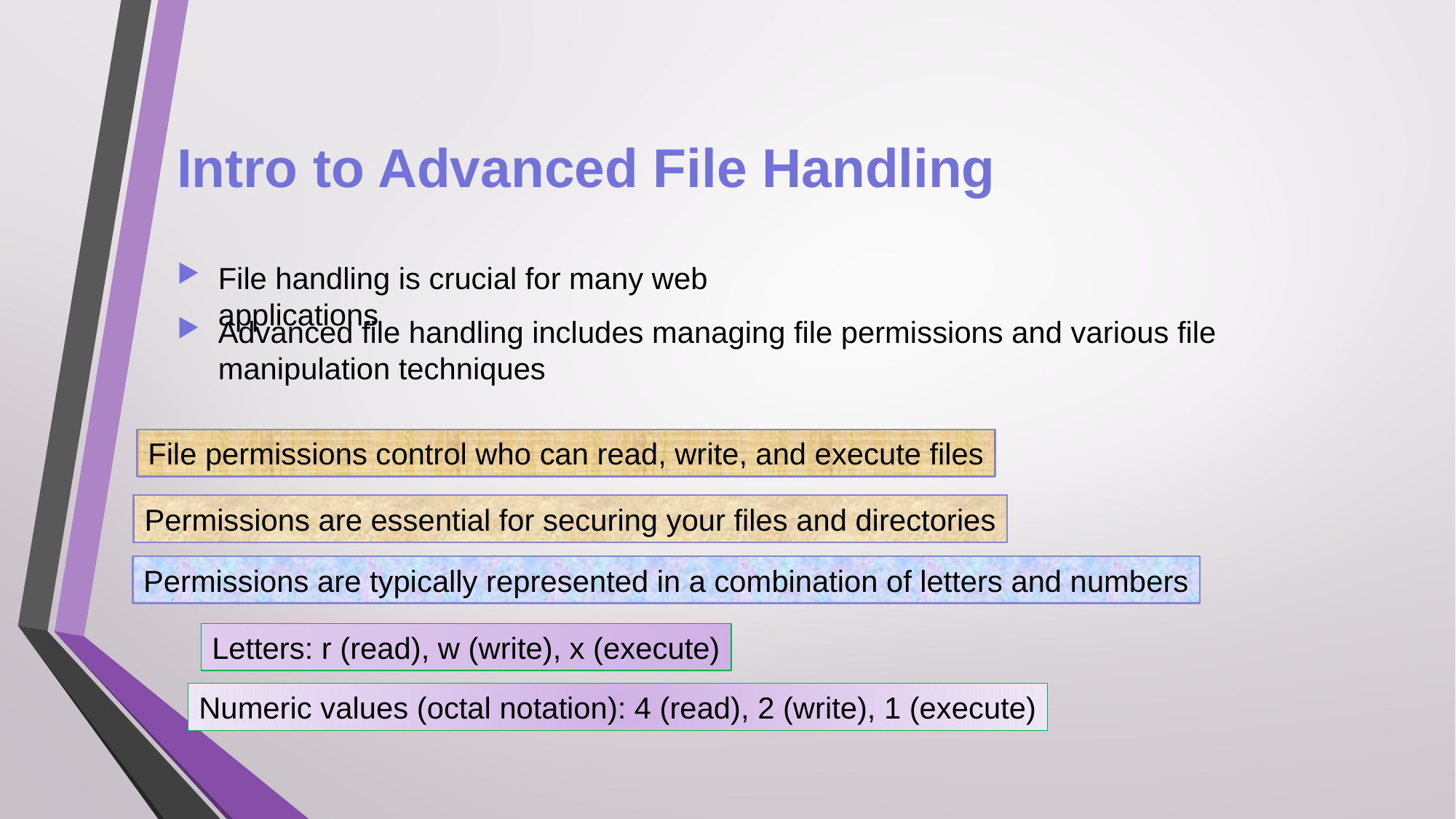

Intro to Advanced File Handling
File handling is crucial for many web applications
Advanced file handling includes managing file permissions and various file manipulation techniques
File permissions control who can read, write, and execute files
Permissions are essential for securing your files and directories
Permissions are typically represented in a combination of letters and numbers
Letters: r (read), w (write), x (execute)
Numeric values (octal notation): 4 (read), 2 (write), 1 (execute)